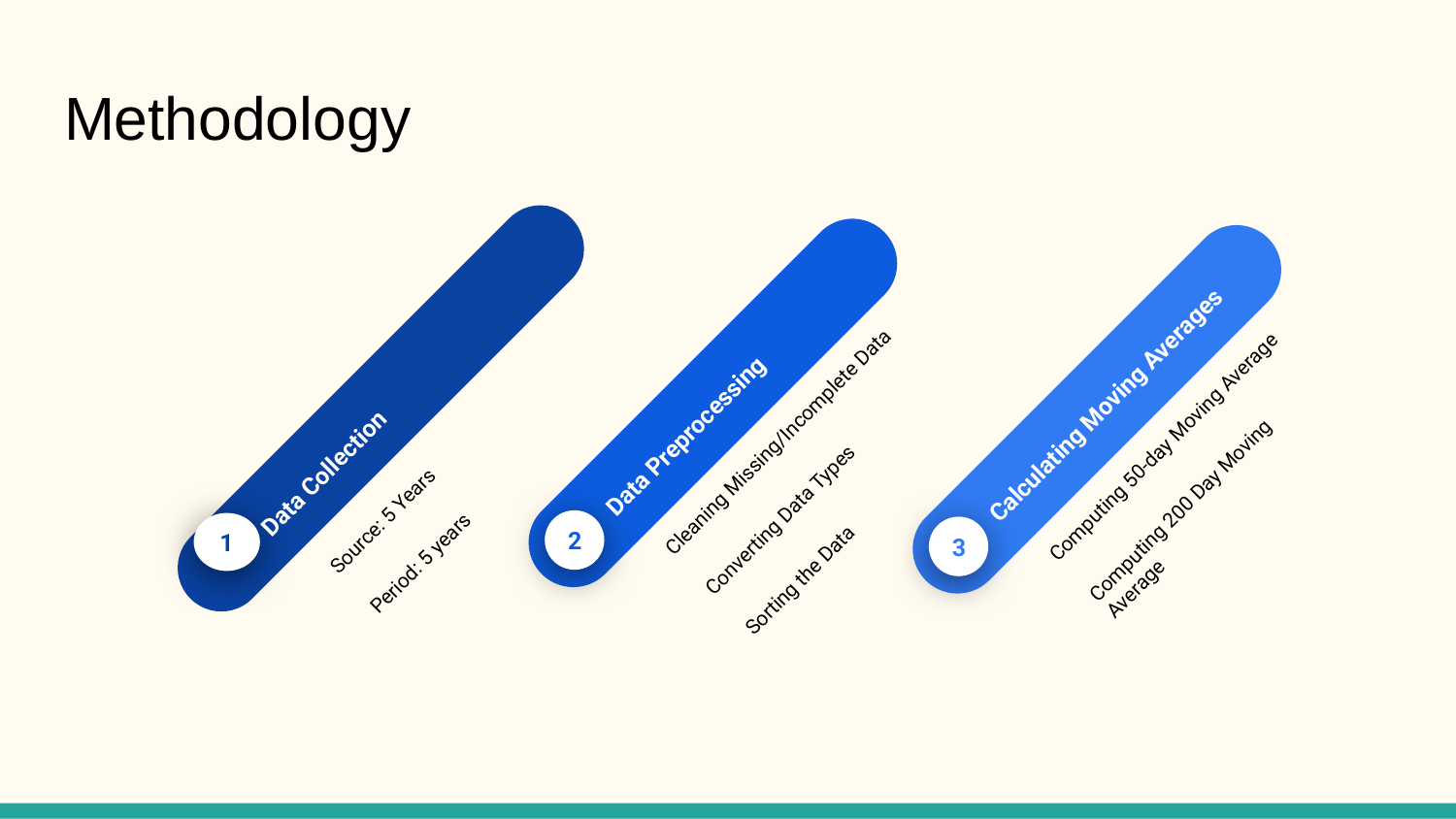

# Methodology

Data Preprocessing
Cleaning Missing/Incomplete Data
Converting Data Types
Sorting the Data

2

Calculating Moving Averages
Computing 50-day Moving Average
Computing 200 Day Moving Average
3

Data Collection
Source: 5 Years
Period: 5 years

1